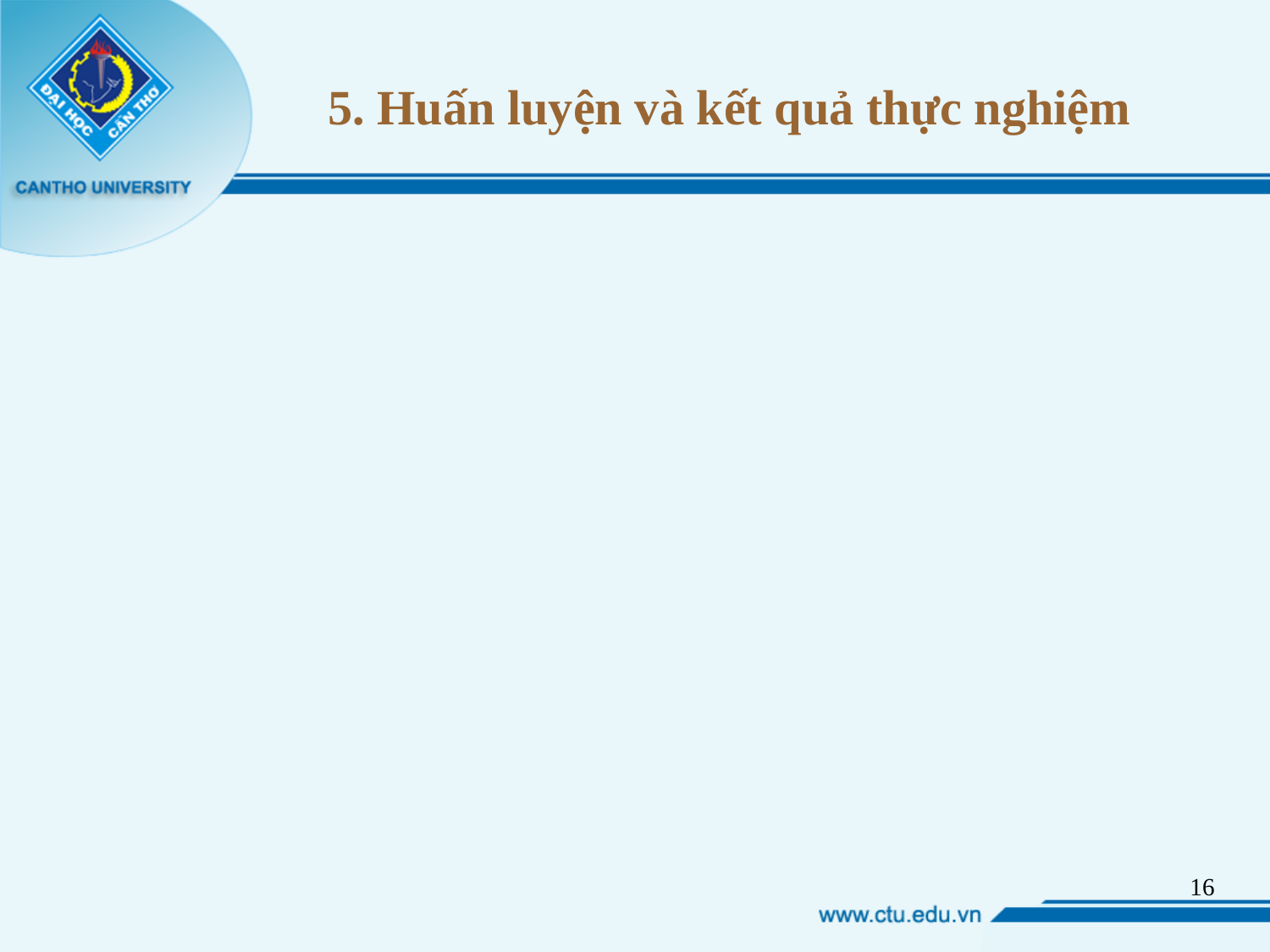

# 5. Huấn luyện và kết quả thực nghiệm
16